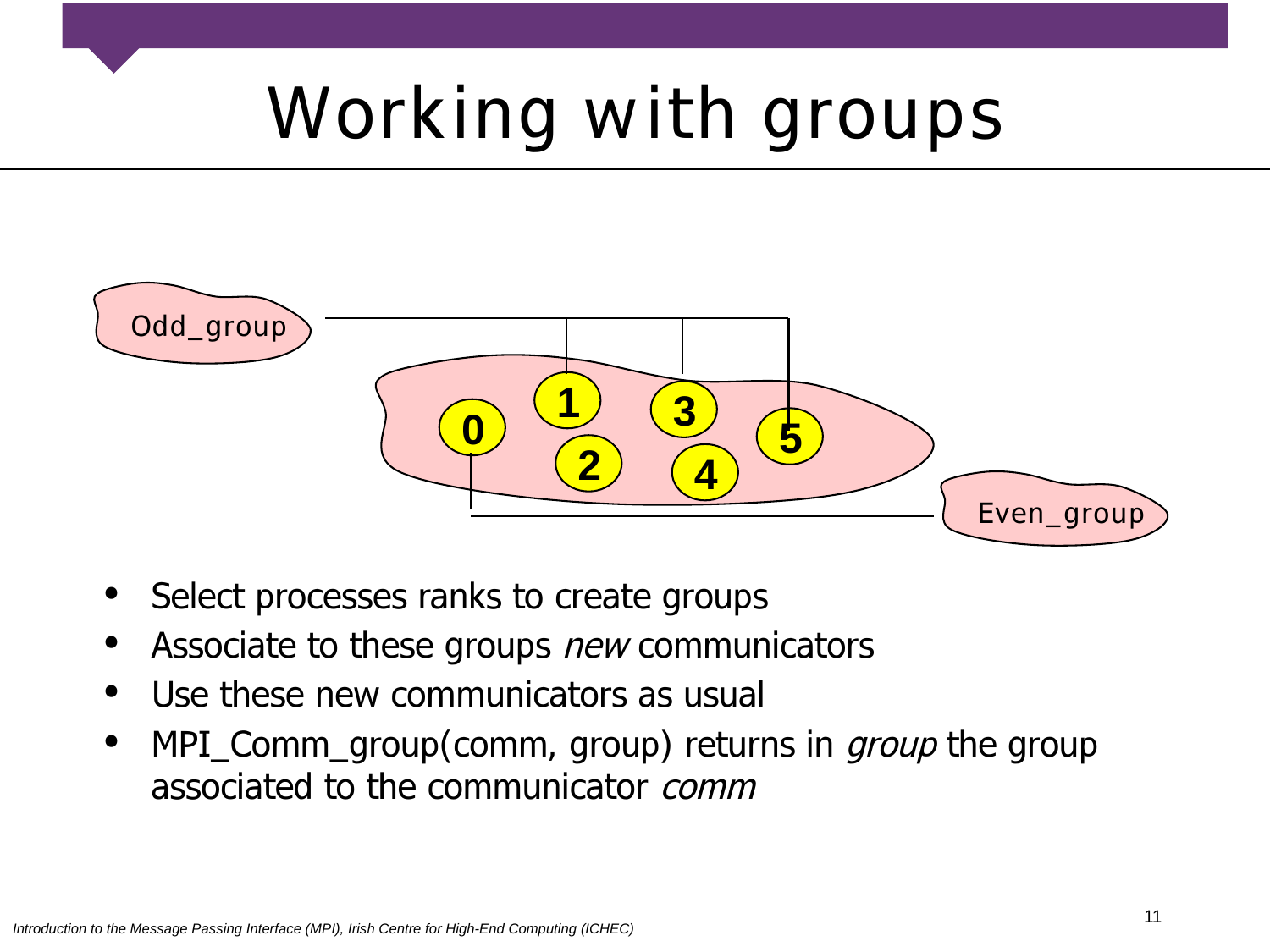

# Working with groups

Odd_group

1
3
0
5
2
4

Even_group
Select processes ranks to create groups
Associate to these groups new communicators
Use these new communicators as usual
MPI_Comm_group(comm, group) returns in group the group associated to the communicator comm
11